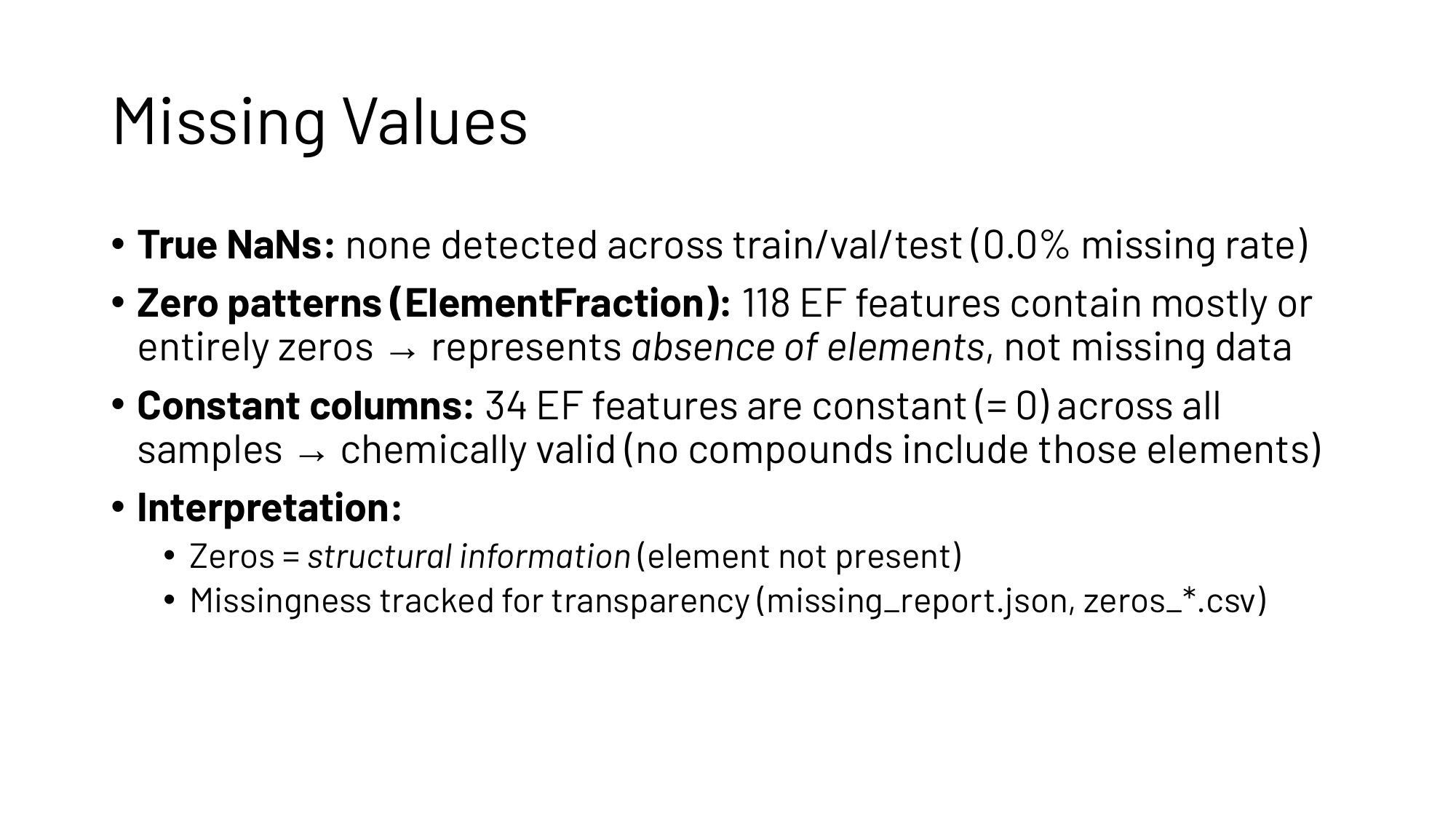

# Missing Values
True NaNs: none detected across train/val/test (0.0% missing rate)
Zero patterns (ElementFraction): 118 EF features contain mostly or entirely zeros → represents absence of elements, not missing data
Constant columns: 34 EF features are constant (= 0) across all samples → chemically valid (no compounds include those elements)
Interpretation:
Zeros = structural information (element not present)
Missingness tracked for transparency (missing_report.json, zeros_*.csv)